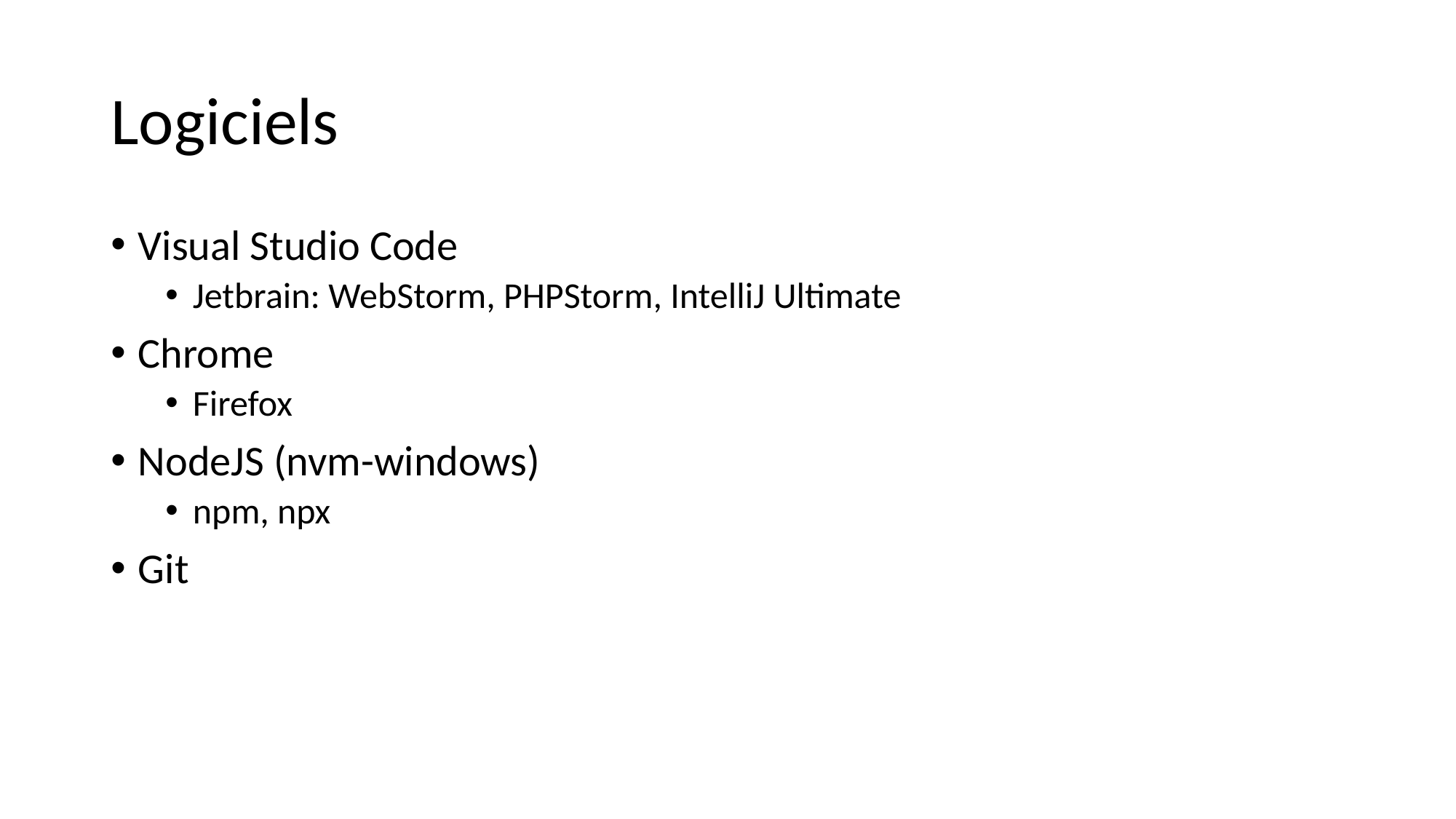

# Logiciels
Visual Studio Code
Jetbrain: WebStorm, PHPStorm, IntelliJ Ultimate
Chrome
Firefox
NodeJS (nvm-windows)
npm, npx
Git